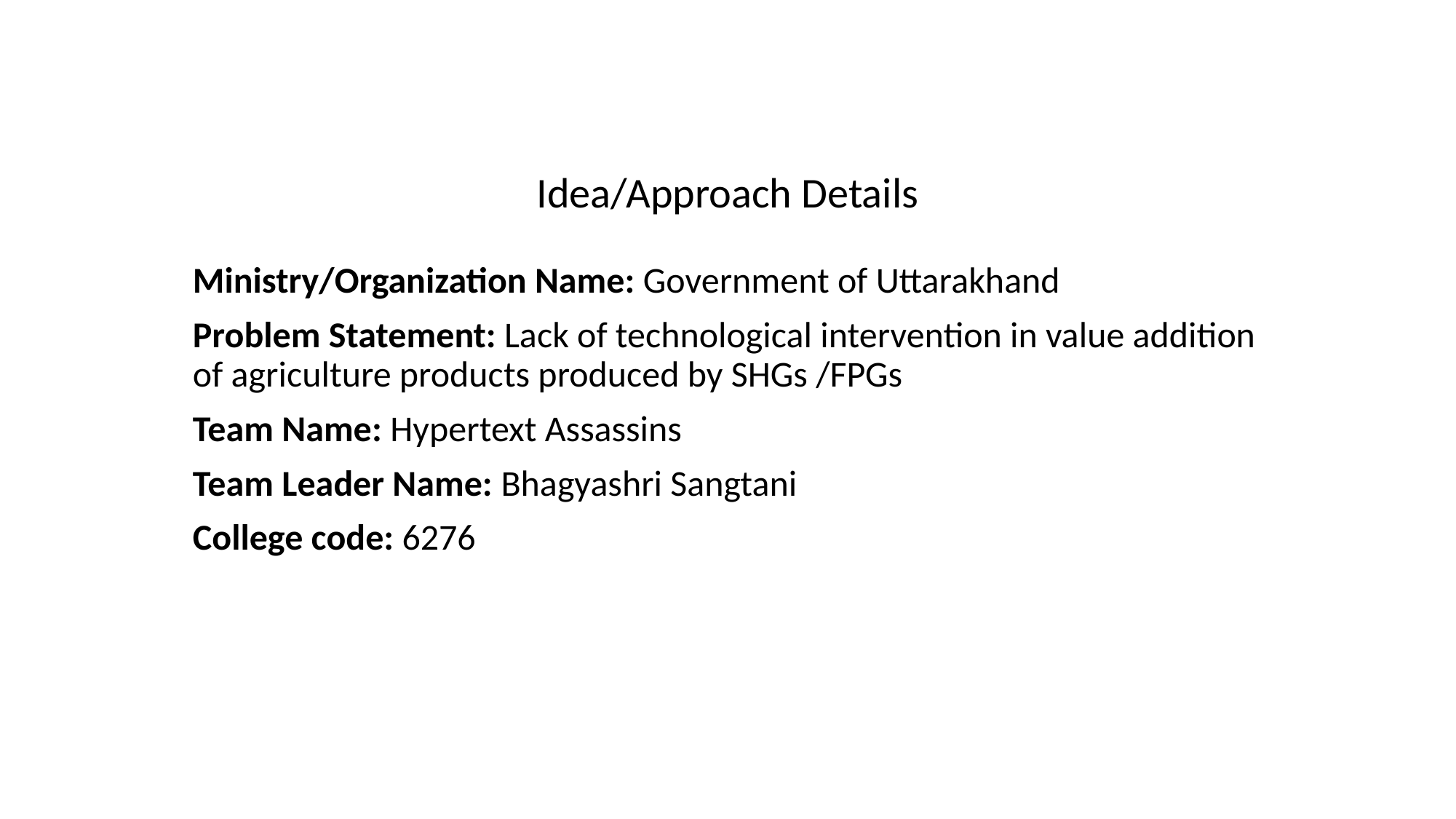

# Idea/Approach Details
Ministry/Organization Name: Government of Uttarakhand
Problem Statement: Lack of technological intervention in value addition of agriculture products produced by SHGs /FPGs
Team Name: Hypertext Assassins
Team Leader Name: Bhagyashri Sangtani
College code: 6276